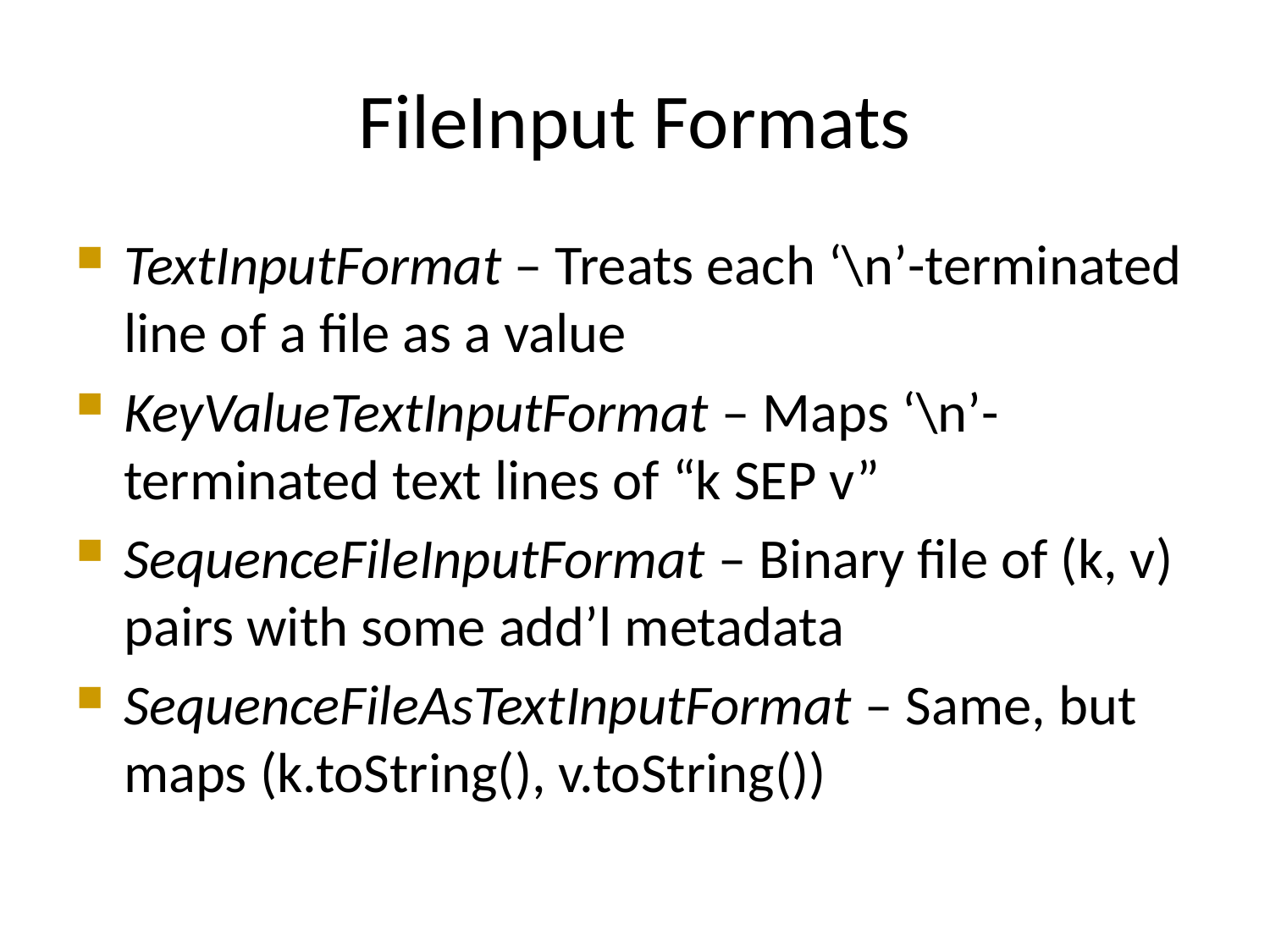

# FileInput Formats
TextInputFormat – Treats each ‘\n’-terminated line of a file as a value
KeyValueTextInputFormat – Maps ‘\n’- terminated text lines of “k SEP v”
SequenceFileInputFormat – Binary file of (k, v) pairs with some add’l metadata
SequenceFileAsTextInputFormat – Same, but maps (k.toString(), v.toString())